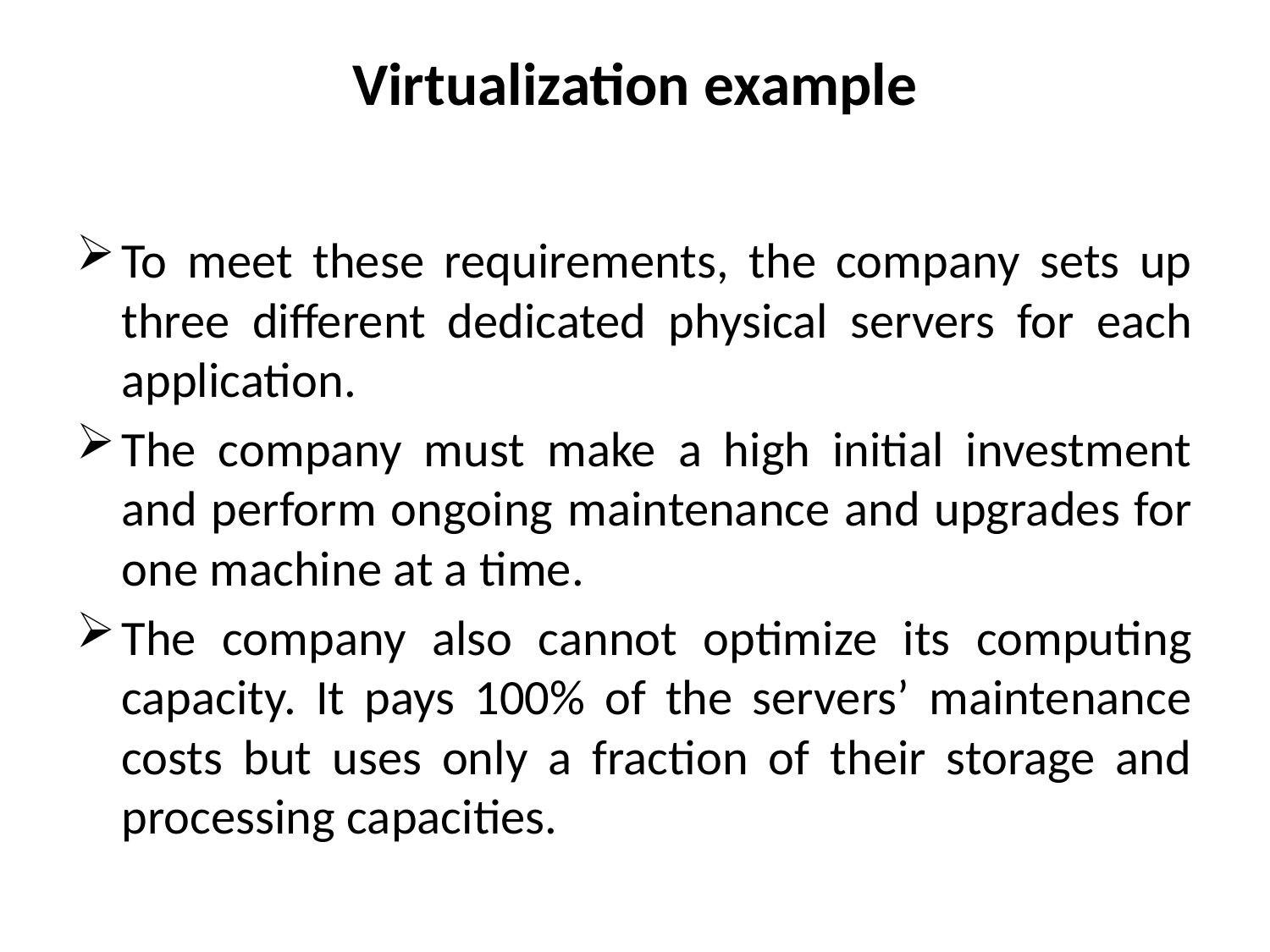

# Virtualization example
To meet these requirements, the company sets up three different dedicated physical servers for each application.
The company must make a high initial investment and perform ongoing maintenance and upgrades for one machine at a time.
The company also cannot optimize its computing capacity. It pays 100% of the servers’ maintenance costs but uses only a fraction of their storage and processing capacities.